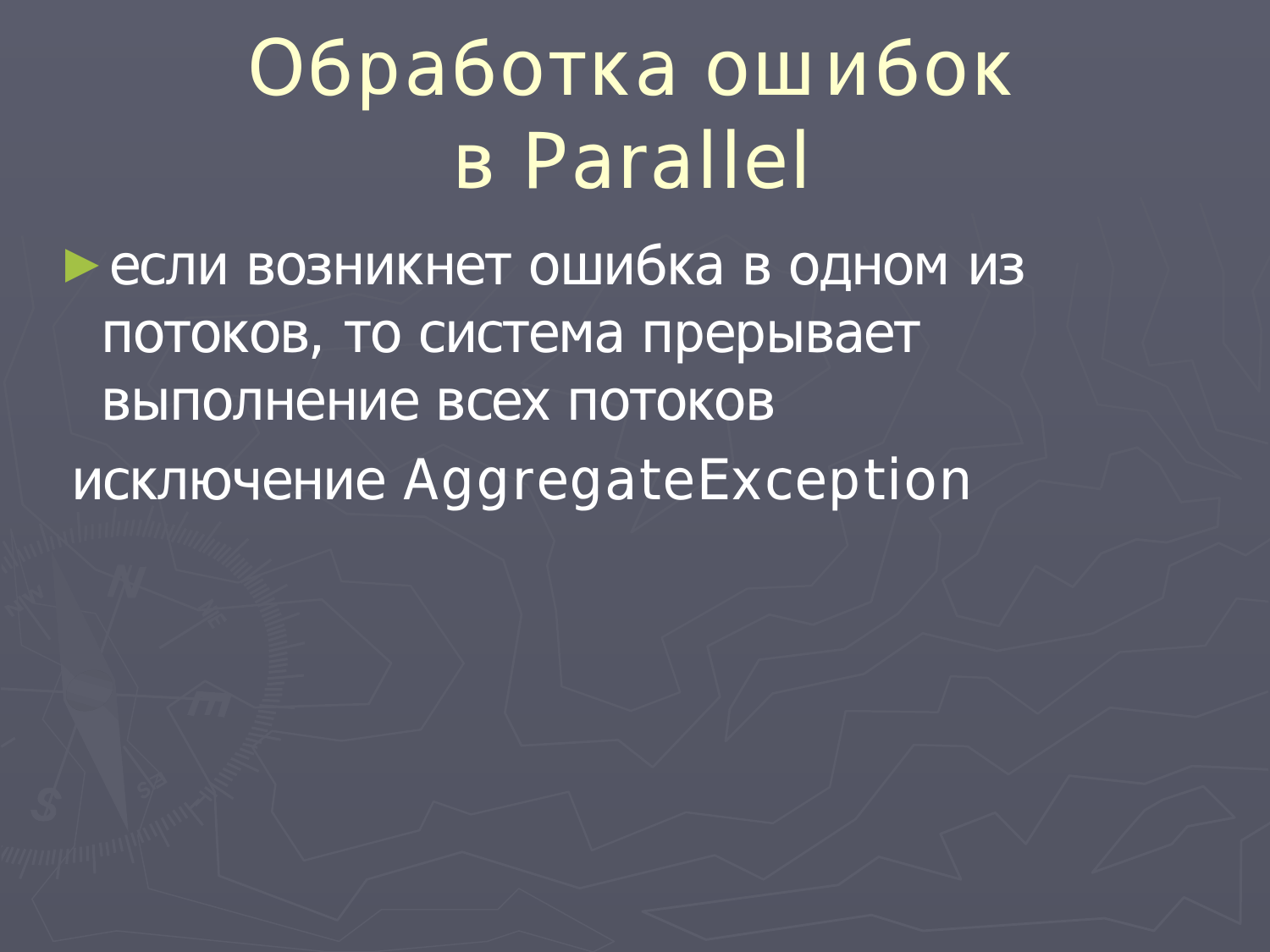

# Обработка ошибок в Parallel
если возникнет ошибка в одном из потоков, то система прерывает выполнение всех потоков
 исключение AggregateException